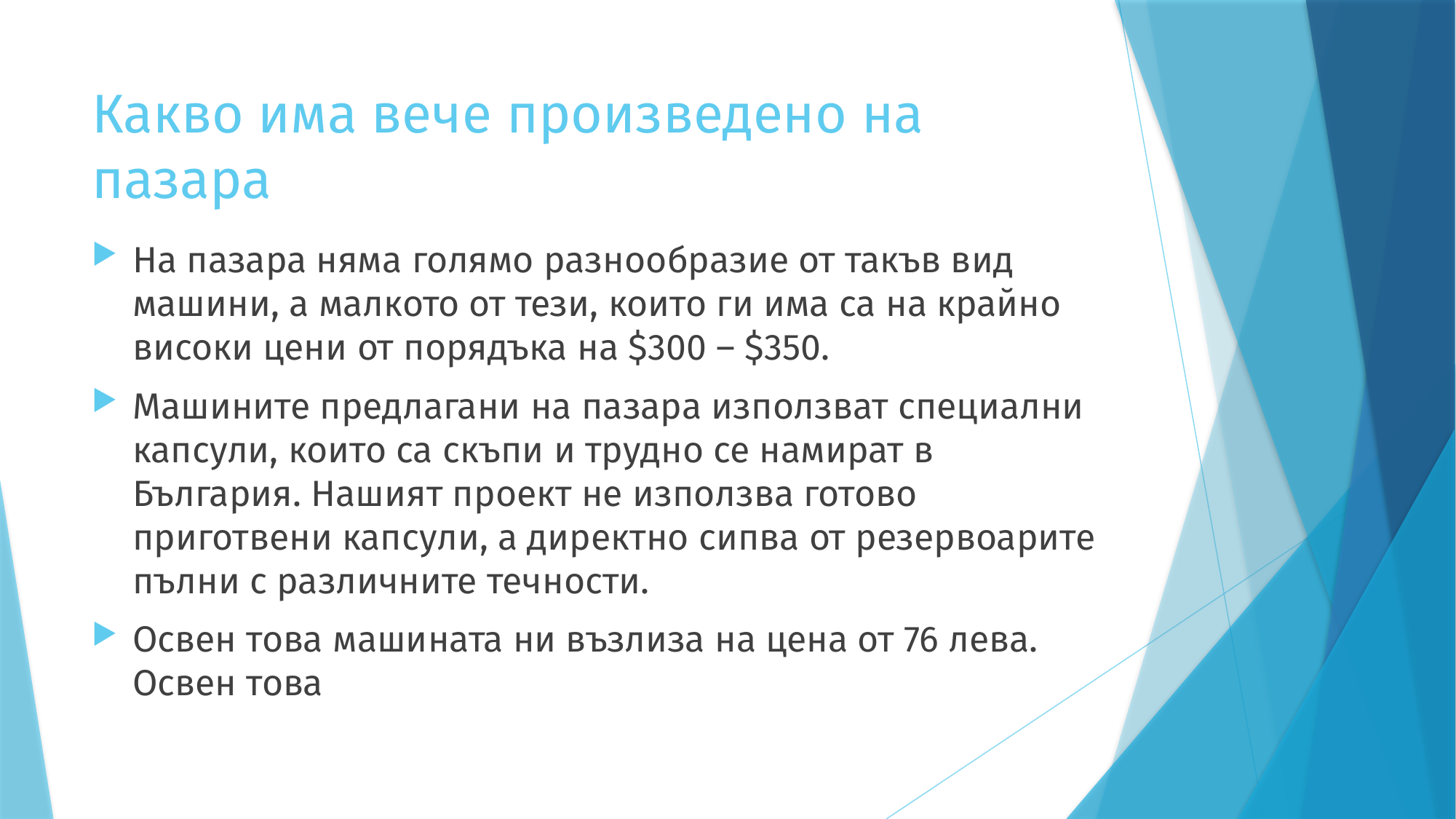

# Какво има вече произведено на пазара
На пазара няма голямо разнообразие от такъв вид машини, а малкото от тези, които ги има са на крайно високи цени от порядъка на $300 – $350.
Машините предлагани на пазара използват специални капсули, които са скъпи и трудно се намират в България. Нашият проект не използва готово приготвени капсули, а директно сипва от резервоарите пълни с различните течности.
Освен това машината ни възлиза на цена от 76 лева. Освен това